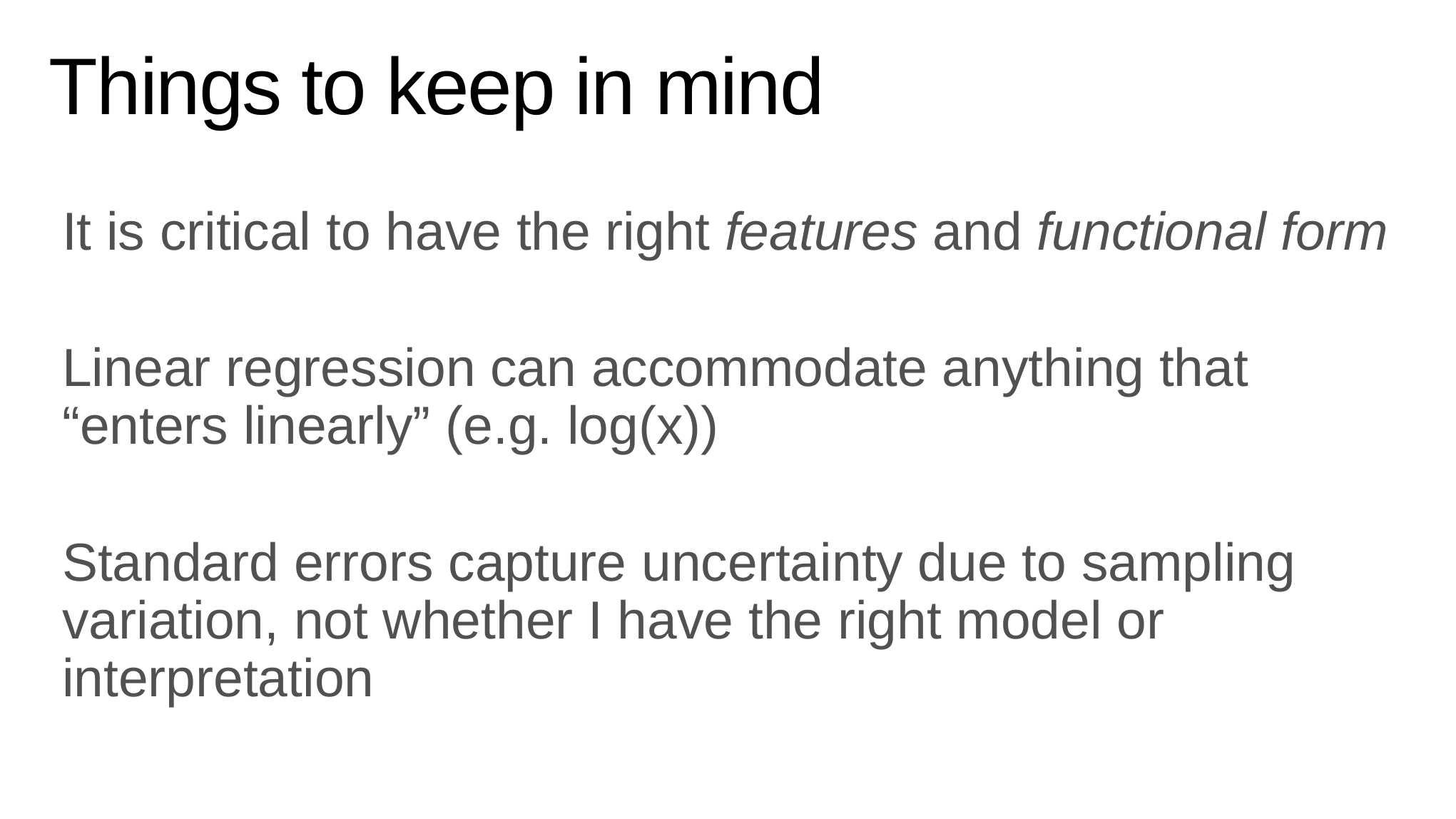

# Things to keep in mind

It is critical to have the right features and functional form

Linear regression can accommodate anything that “enters linearly” (e.g. log(x))

Standard errors capture uncertainty due to sampling variation, not whether I have the right model or interpretation